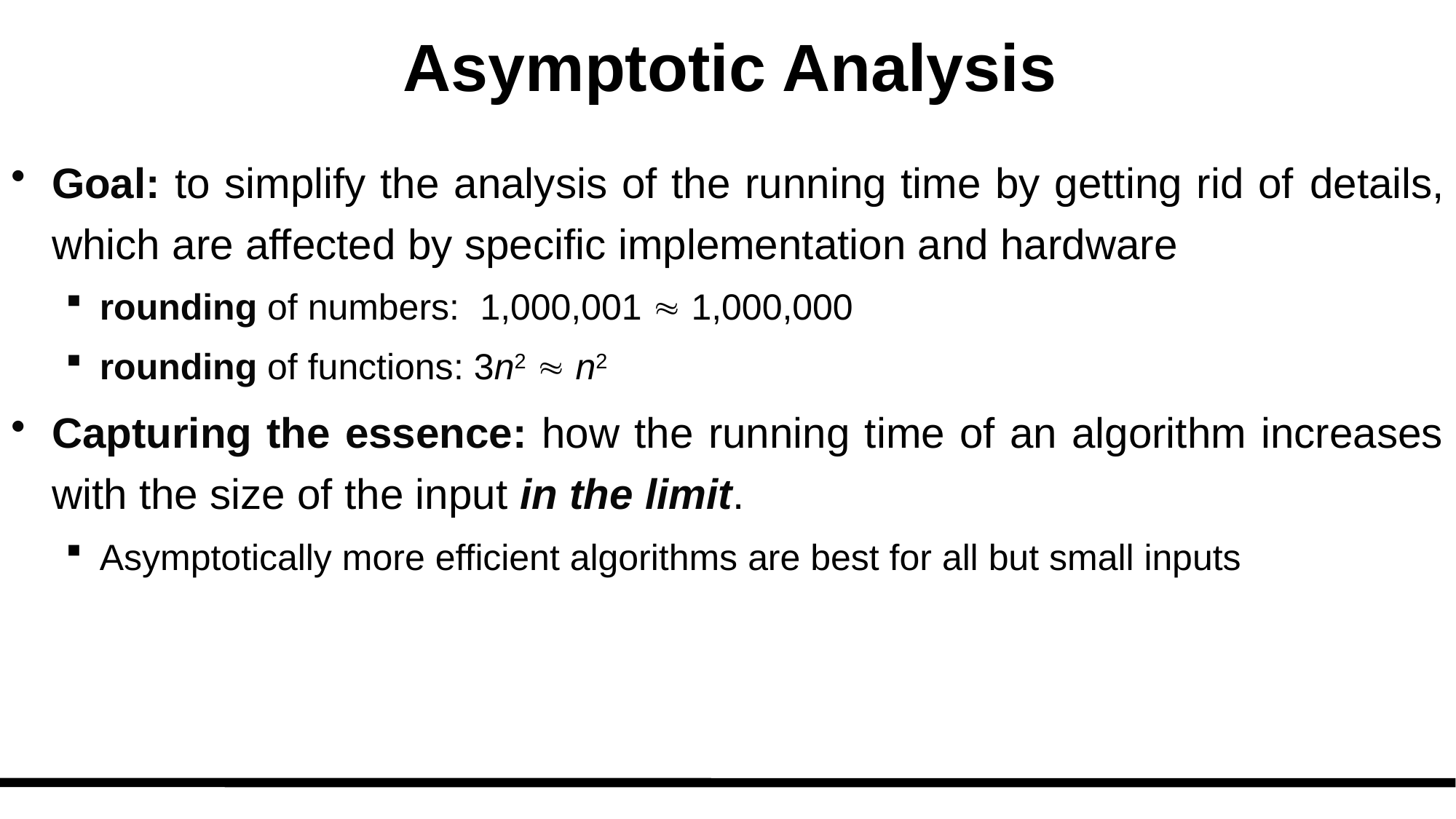

# Asymptotic Analysis
Goal: to simplify the analysis of the running time by getting rid of details, which are affected by specific implementation and hardware
rounding of numbers:  1,000,001 ≈ 1,000,000
rounding of functions: 3n2 ≈ n2
Capturing the essence: how the running time of an algorithm increases with the size of the input in the limit.
Asymptotically more efficient algorithms are best for all but small inputs